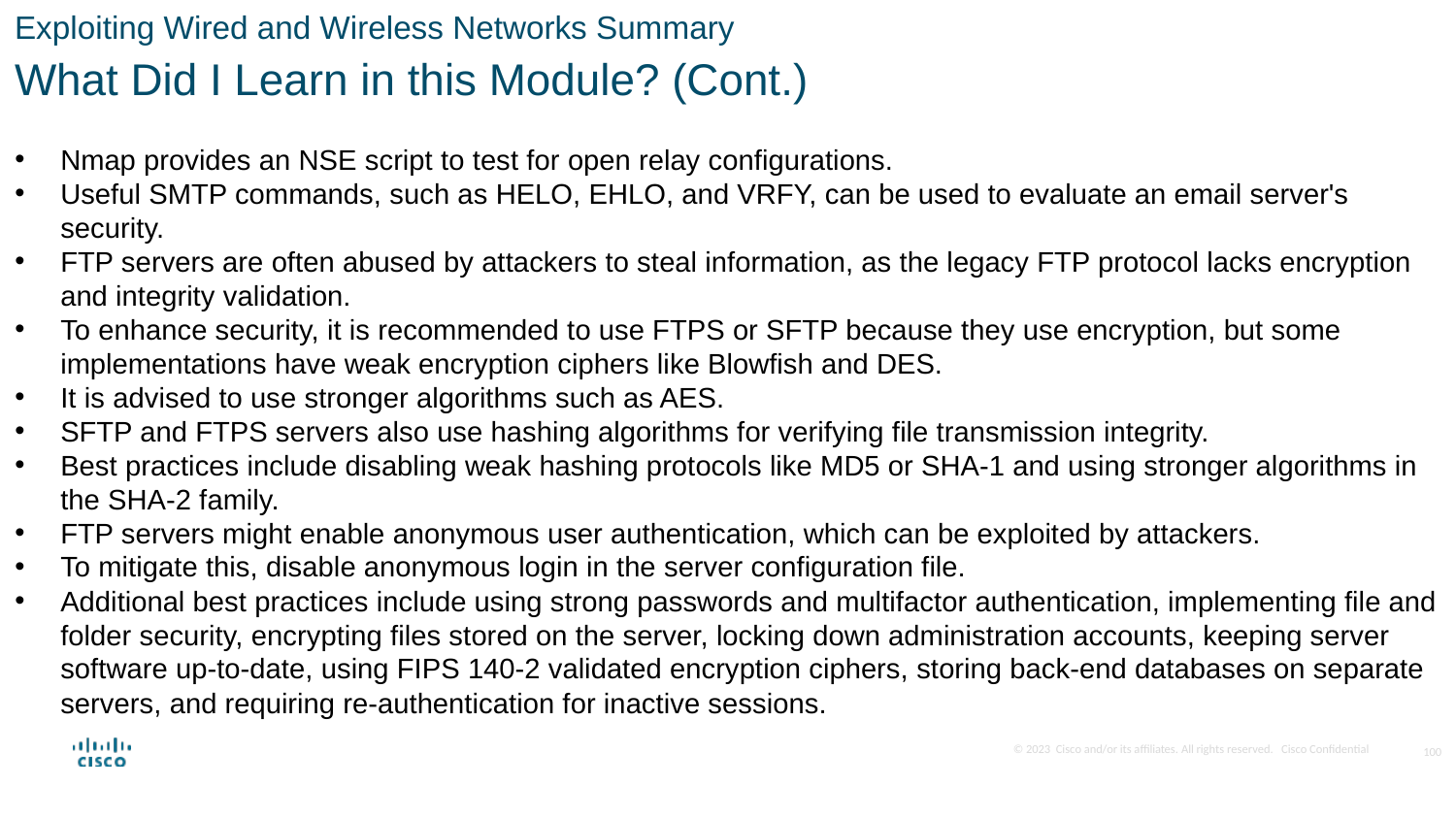

Exploiting Wired and Wireless Networks Summary
What Did I Learn in this Module? (Cont.)
Nmap provides an NSE script to test for open relay configurations.
Useful SMTP commands, such as HELO, EHLO, and VRFY, can be used to evaluate an email server's security.
FTP servers are often abused by attackers to steal information, as the legacy FTP protocol lacks encryption and integrity validation.
To enhance security, it is recommended to use FTPS or SFTP because they use encryption, but some implementations have weak encryption ciphers like Blowfish and DES.
It is advised to use stronger algorithms such as AES.
SFTP and FTPS servers also use hashing algorithms for verifying file transmission integrity.
Best practices include disabling weak hashing protocols like MD5 or SHA-1 and using stronger algorithms in the SHA-2 family.
FTP servers might enable anonymous user authentication, which can be exploited by attackers.
To mitigate this, disable anonymous login in the server configuration file.
Additional best practices include using strong passwords and multifactor authentication, implementing file and folder security, encrypting files stored on the server, locking down administration accounts, keeping server software up-to-date, using FIPS 140-2 validated encryption ciphers, storing back-end databases on separate servers, and requiring re-authentication for inactive sessions.

100